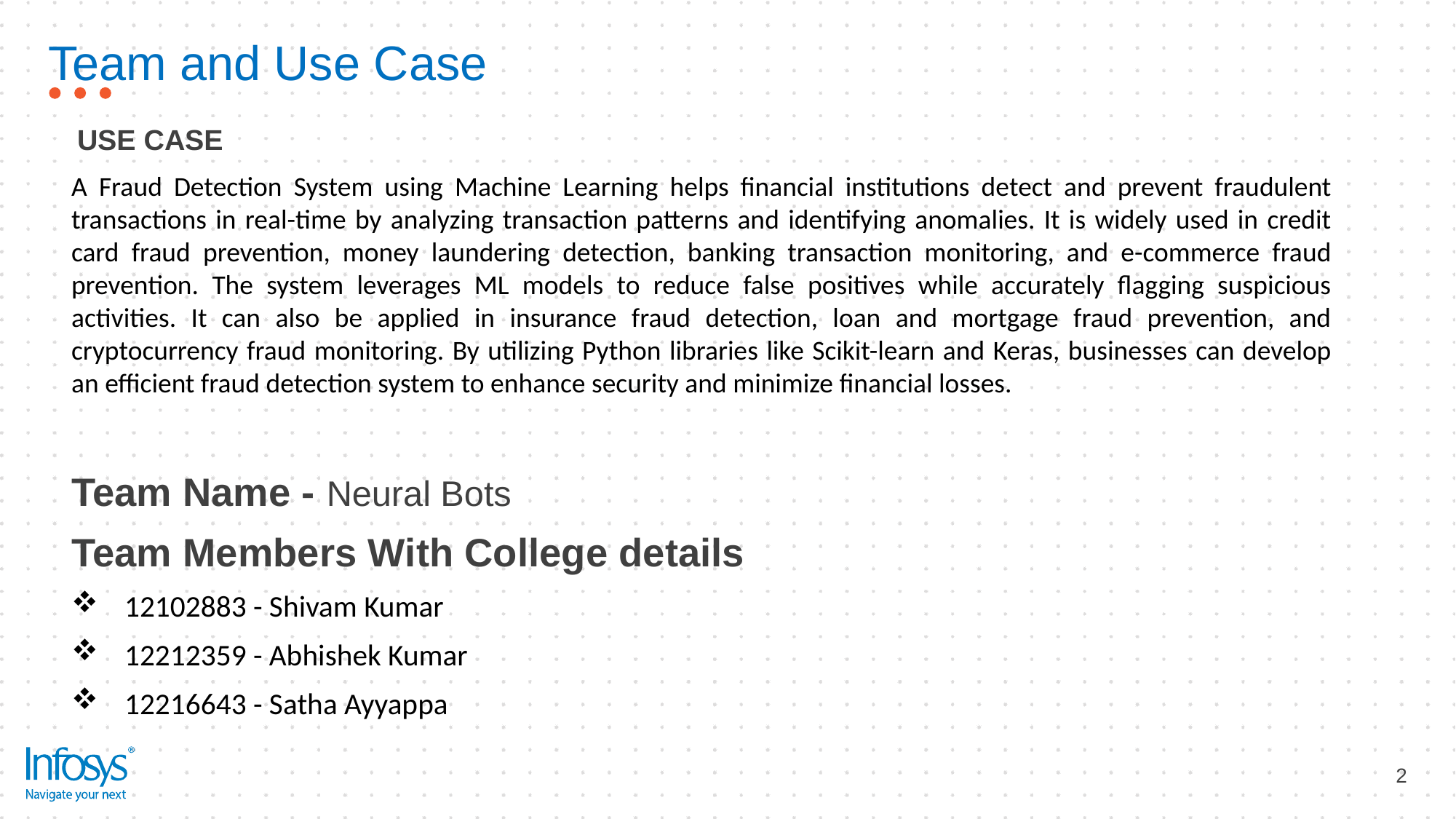

# Team and Use Case

 USE CASE
A Fraud Detection System using Machine Learning helps financial institutions detect and prevent fraudulent transactions in real-time by analyzing transaction patterns and identifying anomalies. It is widely used in credit card fraud prevention, money laundering detection, banking transaction monitoring, and e-commerce fraud prevention. The system leverages ML models to reduce false positives while accurately flagging suspicious activities. It can also be applied in insurance fraud detection, loan and mortgage fraud prevention, and cryptocurrency fraud monitoring. By utilizing Python libraries like Scikit-learn and Keras, businesses can develop an efficient fraud detection system to enhance security and minimize financial losses.

Team Name - Neural Bots
Team Members With College details
12102883 - Shivam Kumar
12212359 - Abhishek Kumar
12216643 - Satha Ayyappa

2